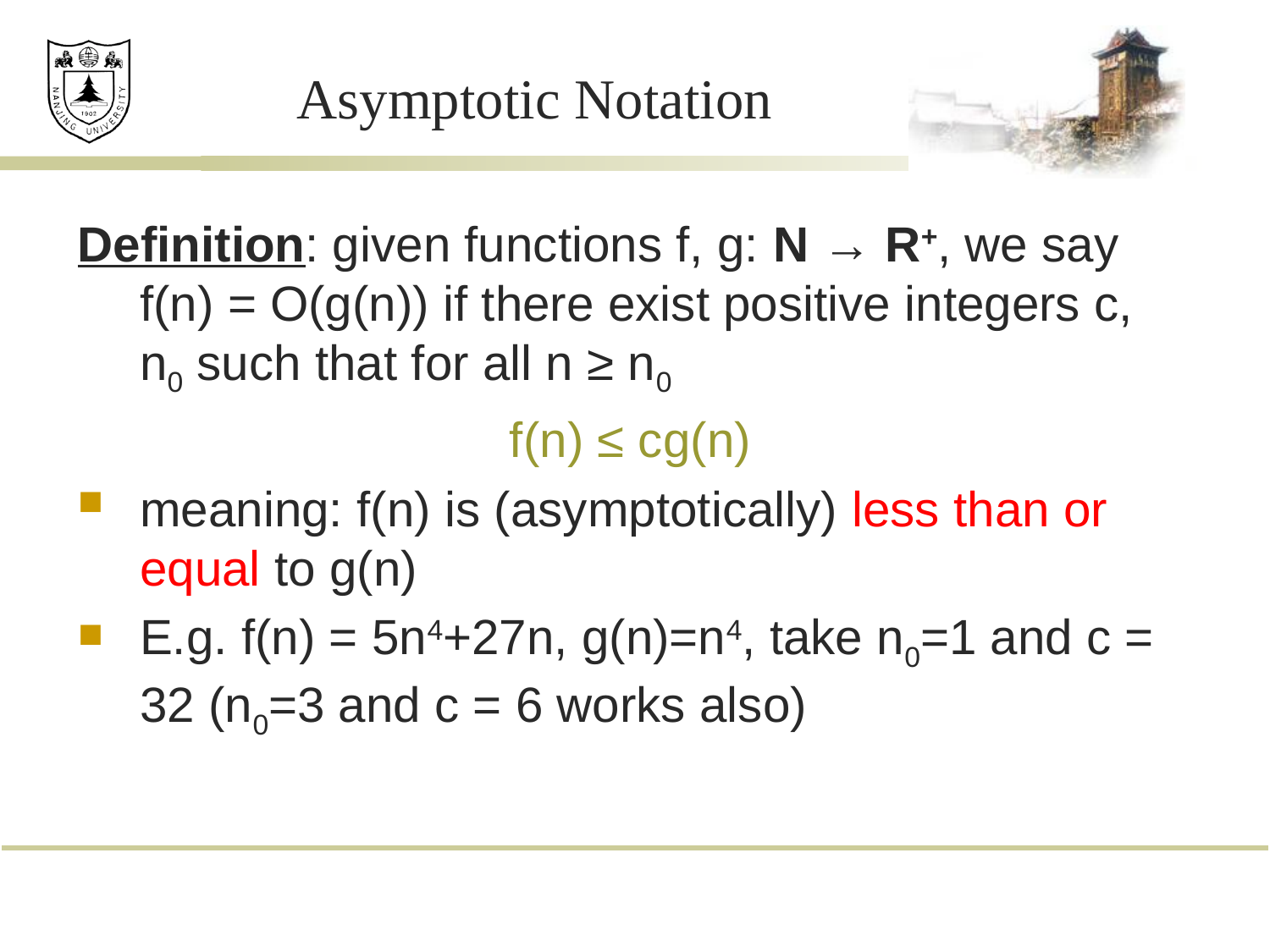

# Asymptotic Notation
Definition: given functions f, g: N → R+, we say f(n) = O(g(n)) if there exist positive integers c, n0 such that for all n ≥ n0
f(n) ≤ cg(n)
meaning: f(n) is (asymptotically) less than or equal to g(n)
E.g. f(n) = 5n4+27n, g(n)=n4, take n0=1 and c = 32 (n0=3 and c = 6 works also)
34